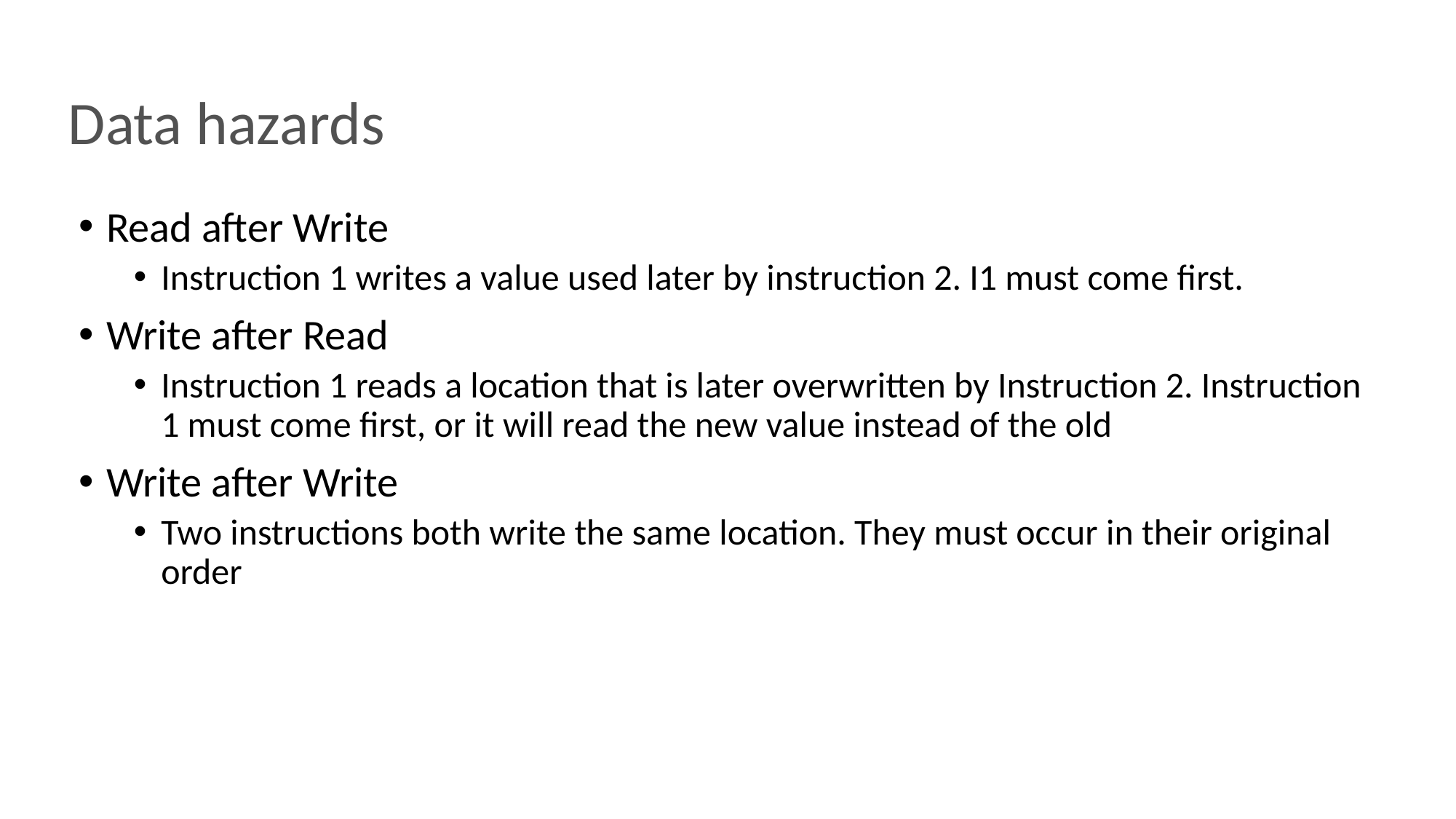

# Data hazards
Read after Write
Instruction 1 writes a value used later by instruction 2. I1 must come first.
Write after Read
Instruction 1 reads a location that is later overwritten by Instruction 2. Instruction 1 must come first, or it will read the new value instead of the old
Write after Write
Two instructions both write the same location. They must occur in their original order